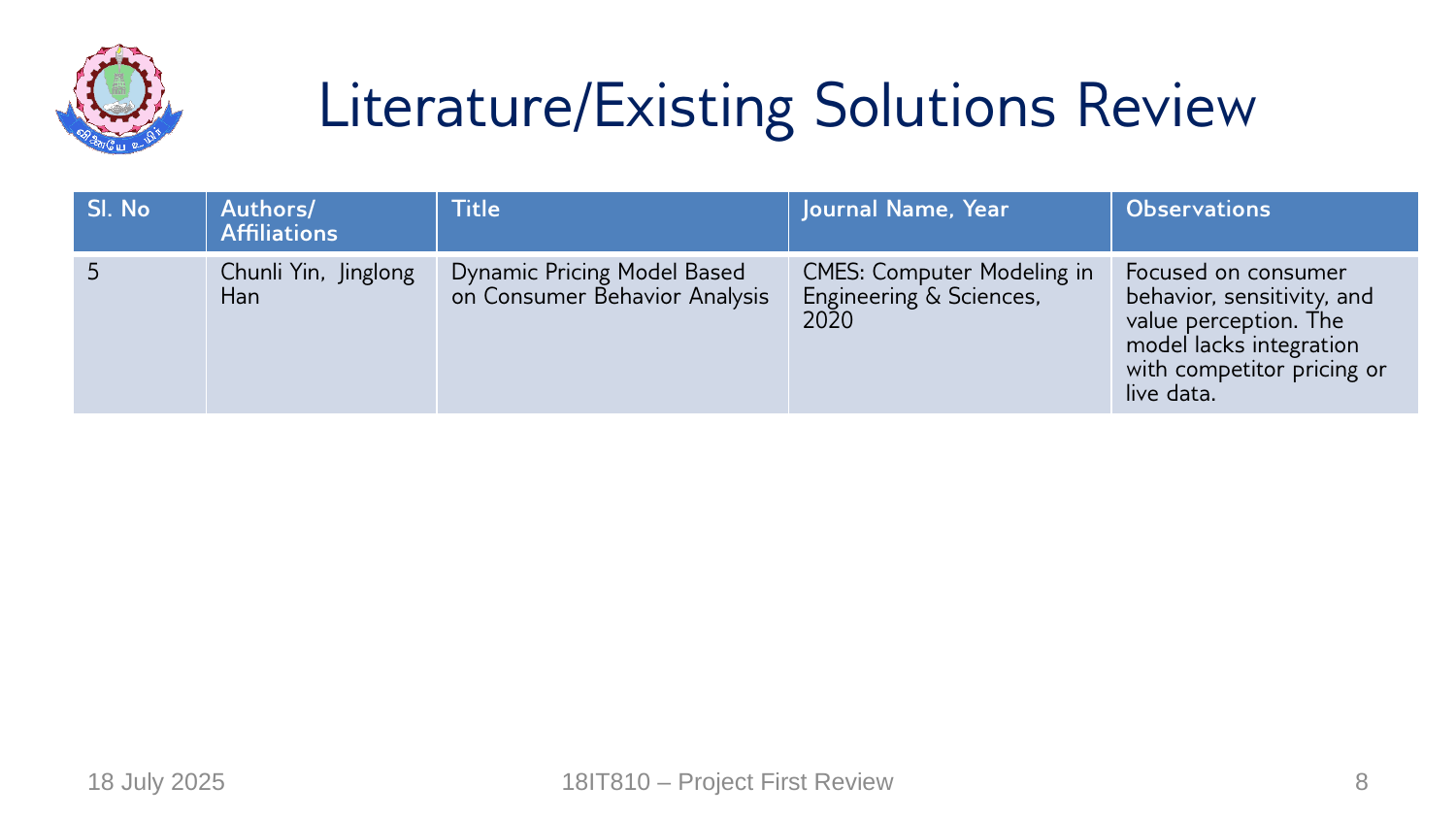

# Literature/Existing Solutions Review
| Sl. No | Authors/ Affiliations | Title | Journal Name, Year | Observations |
| --- | --- | --- | --- | --- |
| 5 | Chunli Yin, Jinglong Han | Dynamic Pricing Model Based on Consumer Behavior Analysis | CMES: Computer Modeling in Engineering & Sciences, 2020 | Focused on consumer behavior, sensitivity, and value perception. The model lacks integration with competitor pricing or live data. |
18 July 2025
18IT810 – Project First Review
8